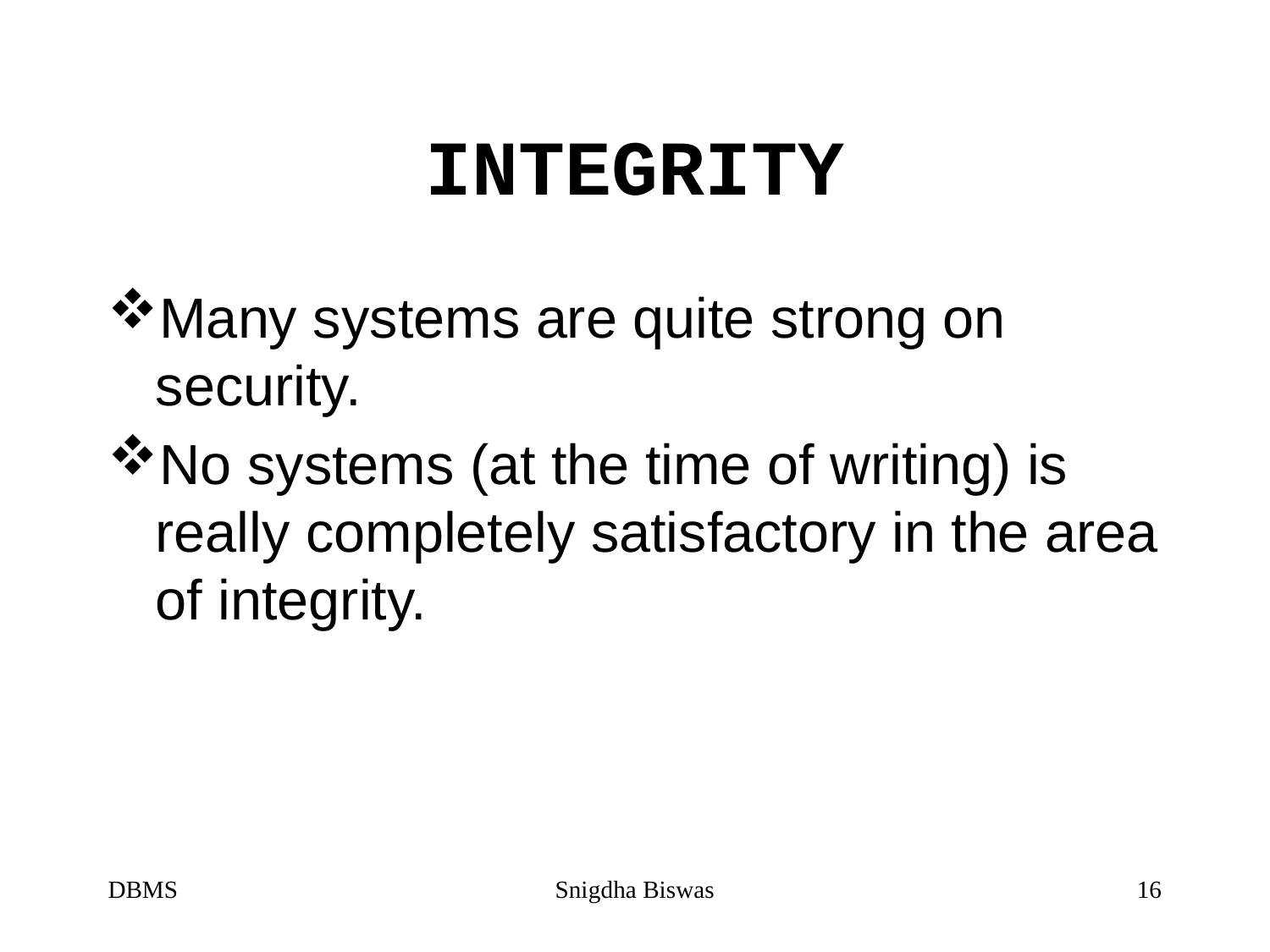

# INTEGRITY
Many systems are quite strong on security.
No systems (at the time of writing) is really completely satisfactory in the area of integrity.
DBMS
Snigdha Biswas
16